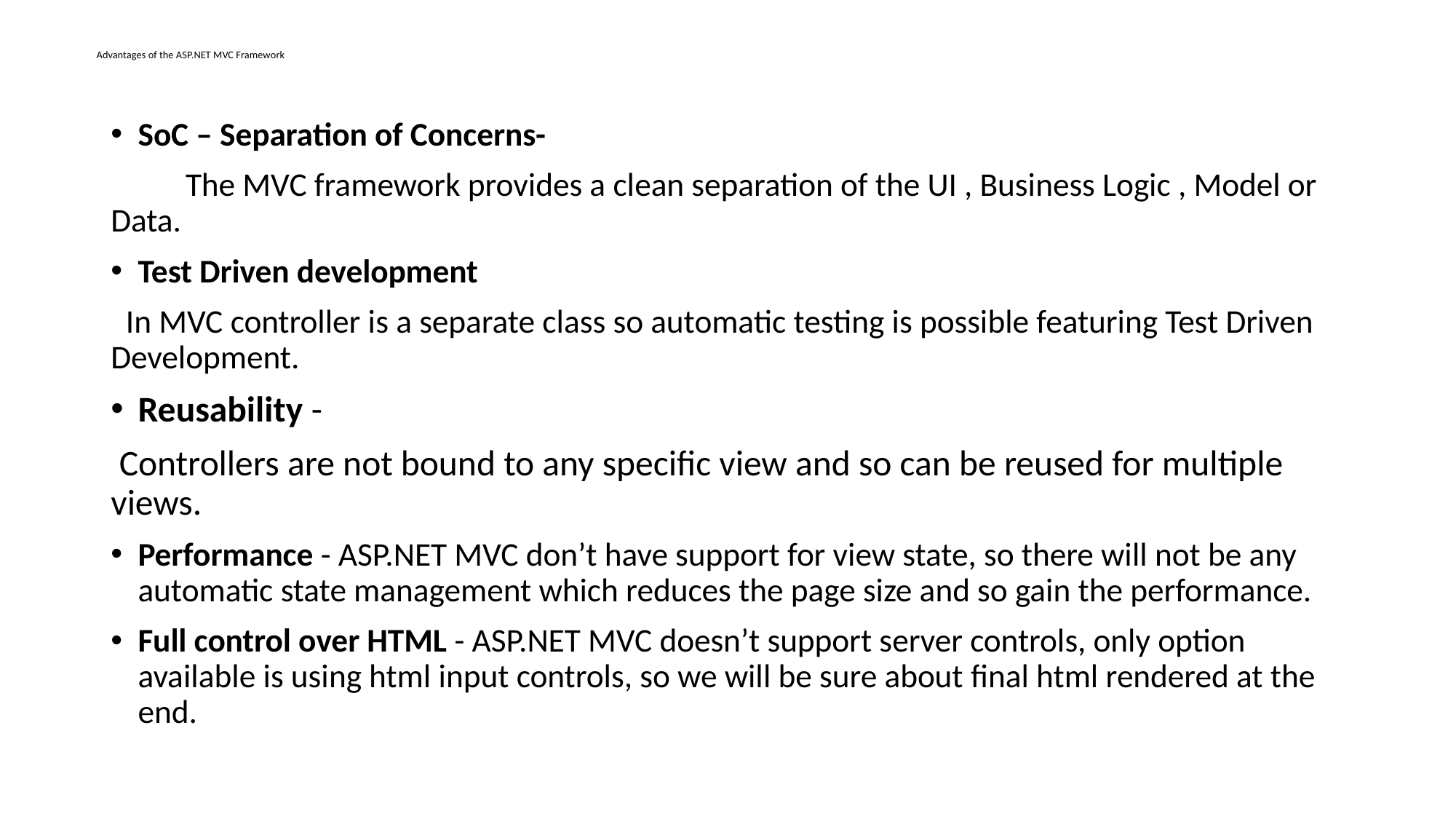

# Advantages of the ASP.NET MVC Framework
SoC – Separation of Concerns-
          The MVC framework provides a clean separation of the UI , Business Logic , Model or Data.
Test Driven development
  In MVC controller is a separate class so automatic testing is possible featuring Test Driven Development.
Reusability -
 Controllers are not bound to any specific view and so can be reused for multiple views.
Performance - ASP.NET MVC don’t have support for view state, so there will not be any automatic state management which reduces the page size and so gain the performance.
Full control over HTML - ASP.NET MVC doesn’t support server controls, only option available is using html input controls, so we will be sure about final html rendered at the end.